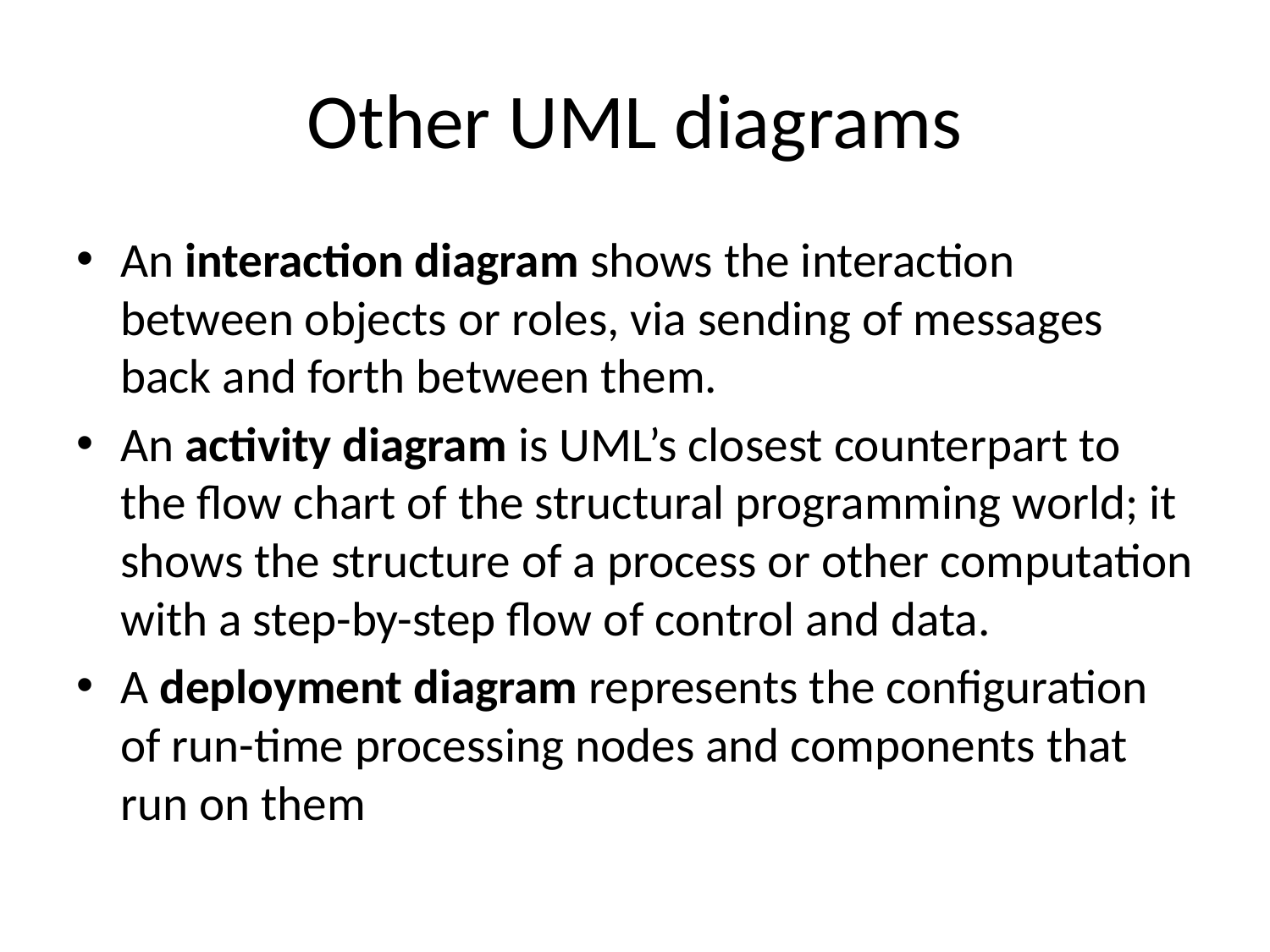

# Other UML diagrams
An interaction diagram shows the interaction between objects or roles, via sending of messages back and forth between them.
An activity diagram is UML’s closest counterpart to the flow chart of the structural programming world; it shows the structure of a process or other computation with a step-by-step flow of control and data.
A deployment diagram represents the configuration of run-time processing nodes and components that run on them